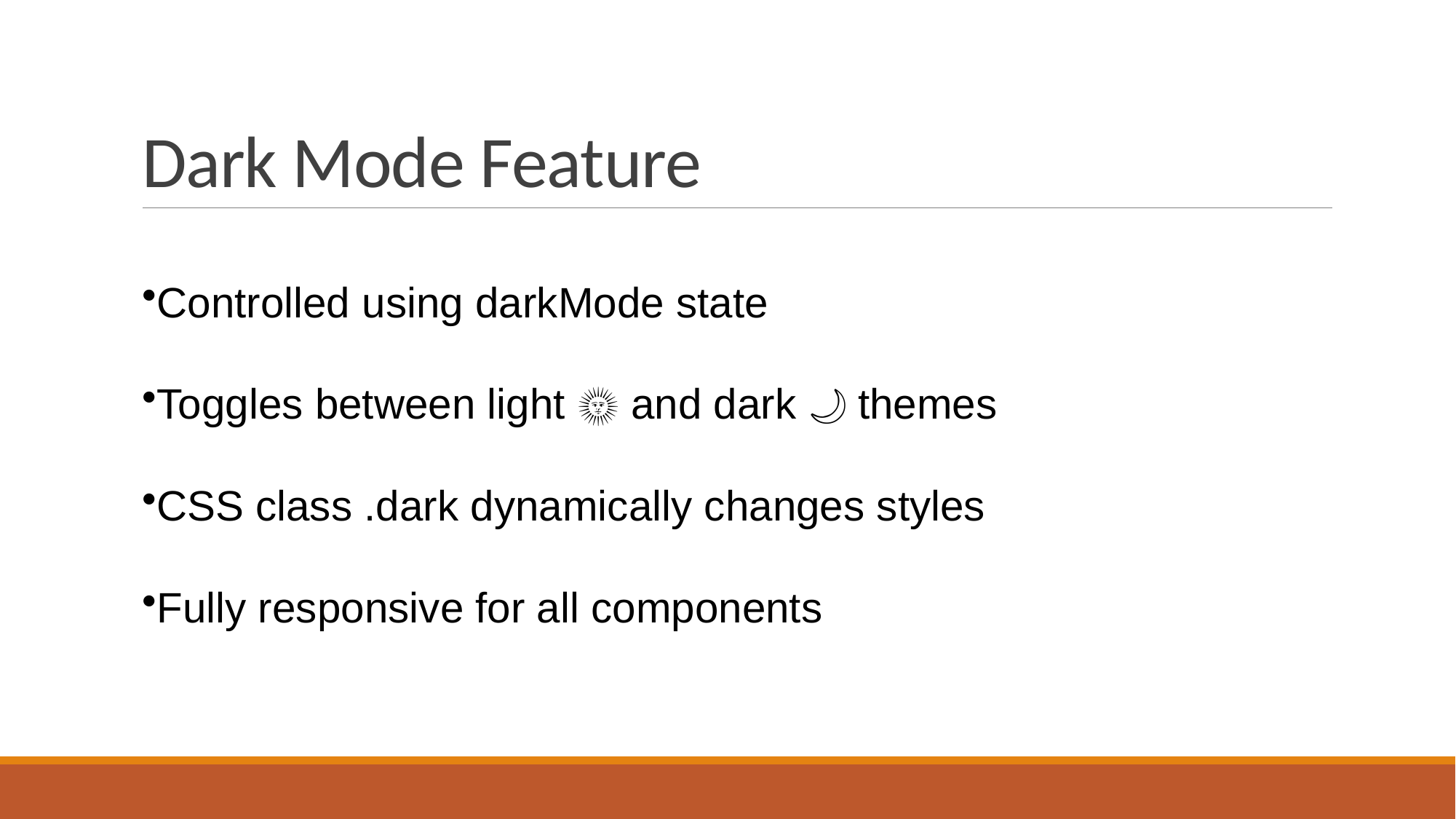

# Dark Mode Feature
Controlled using darkMode state

Toggles between light 🌞 and dark 🌙 themes

CSS class .dark dynamically changes styles

Fully responsive for all components